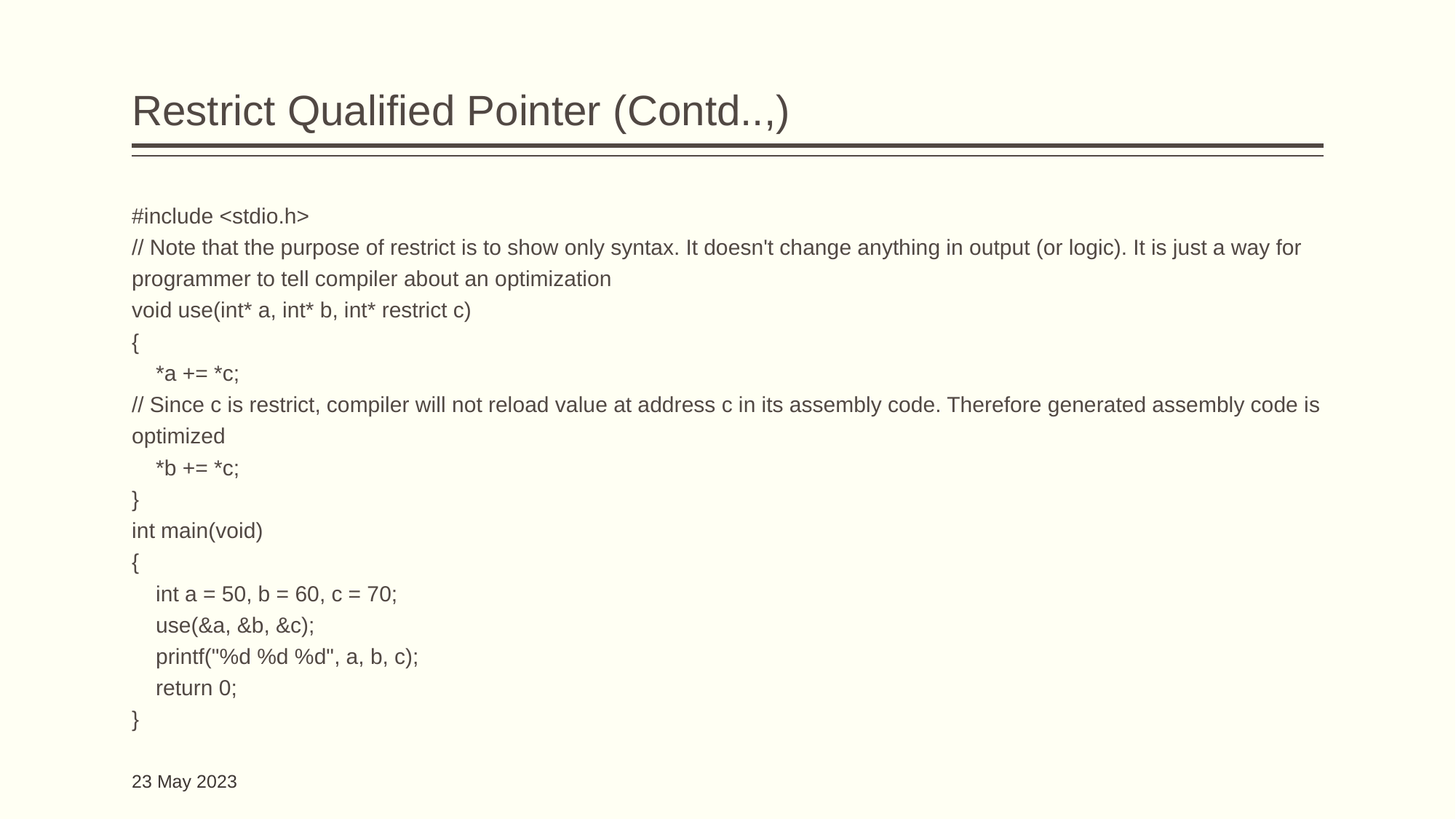

# Restrict Qualified Pointer (Contd..,)
#include <stdio.h>
// Note that the purpose of restrict is to show only syntax. It doesn't change anything in output (or logic). It is just a way for programmer to tell compiler about an optimization
void use(int* a, int* b, int* restrict c)
{
    *a += *c;
// Since c is restrict, compiler will not reload value at address c in its assembly code. Therefore generated assembly code is optimized
    *b += *c;
}
int main(void)
{
    int a = 50, b = 60, c = 70;
    use(&a, &b, &c);
    printf("%d %d %d", a, b, c);
    return 0;
}
23 May 2023